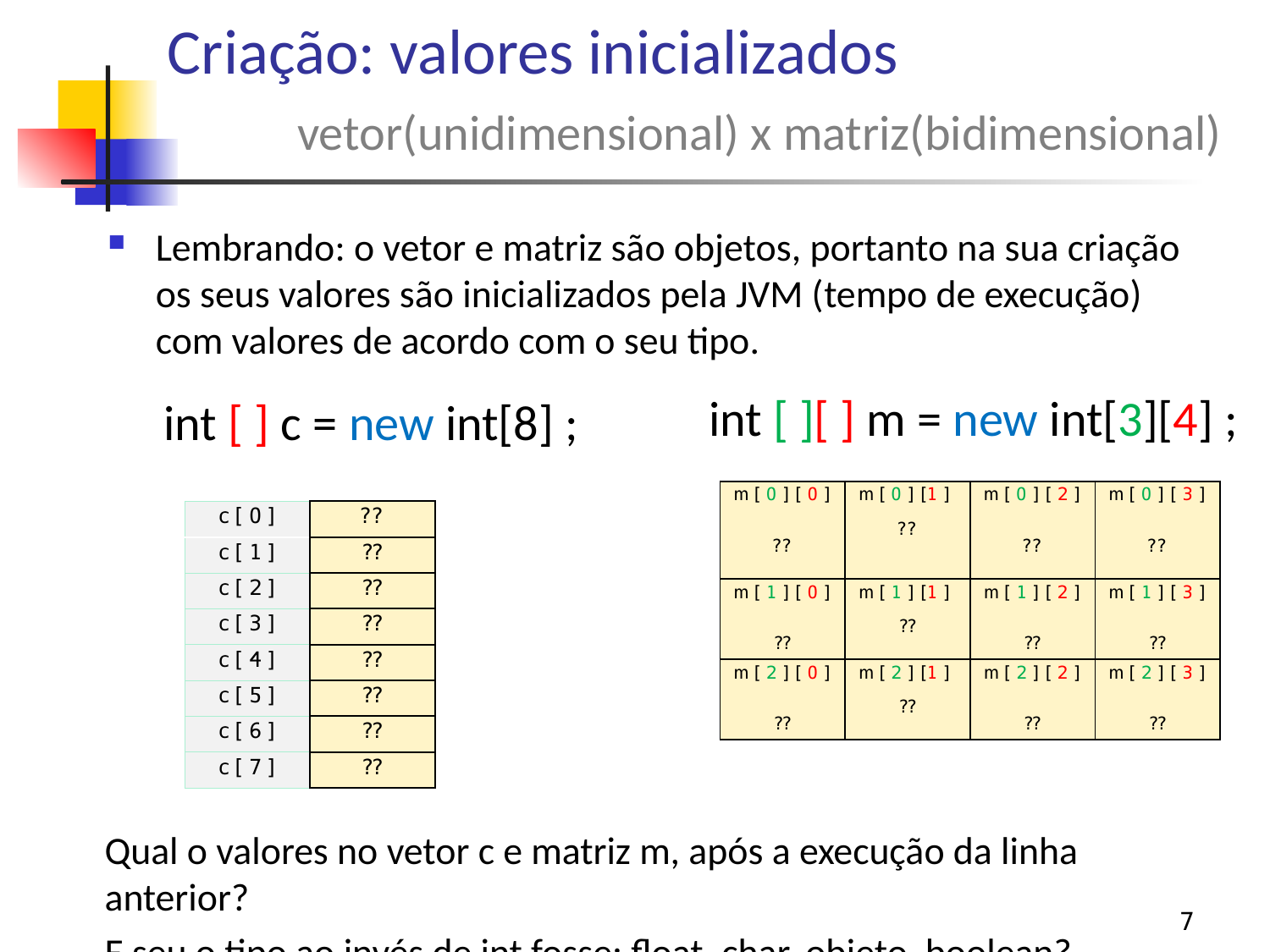

# Criação: valores inicializados vetor(unidimensional) x matriz(bidimensional)
Lembrando: o vetor e matriz são objetos, portanto na sua criação os seus valores são inicializados pela JVM (tempo de execução) com valores de acordo com o seu tipo.
     int [ ][ ] m = new int[3][4] ;

     int [ ] c = new int[8] ;

| m [ 0 ] [ 0 ] ?? | m [ 0 ] [1 ] ?? | m [ 0 ] [ 2 ] ?? | m [ 0 ] [ 3 ] ?? |
| --- | --- | --- | --- |
| m [ 1 ] [ 0 ] ?? | m [ 1 ] [1 ] ?? | m [ 1 ] [ 2 ] ?? | m [ 1 ] [ 3 ] ?? |
| m [ 2 ] [ 0 ] ?? | m [ 2 ] [1 ] ?? | m [ 2 ] [ 2 ] ?? | m [ 2 ] [ 3 ] ?? |
| c [ 0 ] | ?? |
| --- | --- |
| c [ 1 ] | ?? |
| c [ 2 ] | ?? |
| c [ 3 ] | ?? |
| c [ 4 ] | ?? |
| c [ 5 ] | ?? |
| c [ 6 ] | ?? |
| c [ 7 ] | ?? |
Qual o valores no vetor c e matriz m, após a execução da linha anterior?
E seu o tipo ao invés de int fosse: float, char, objeto, boolean?

7